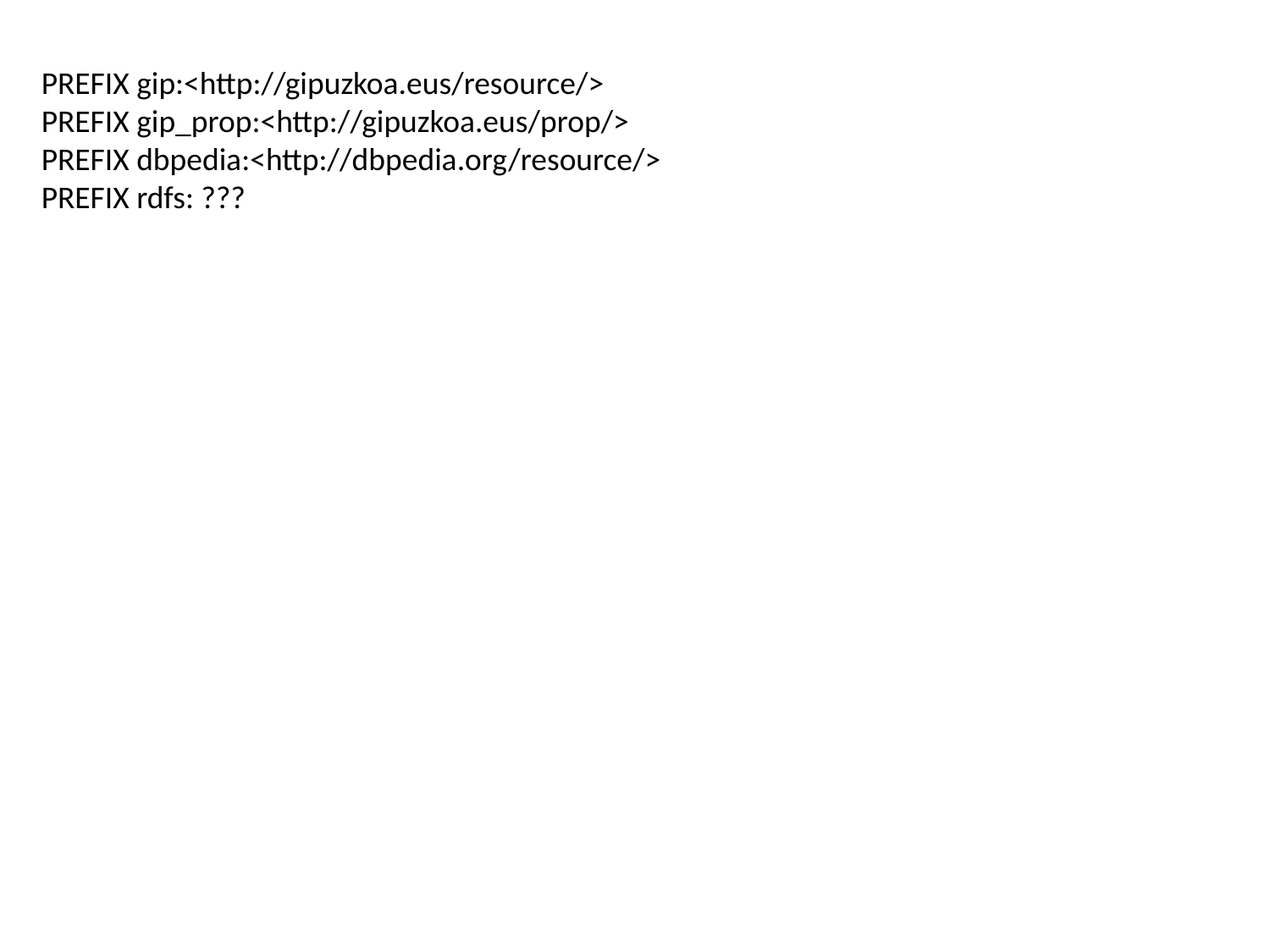

PREFIX gip:<http://gipuzkoa.eus/resource/>
PREFIX gip_prop:<http://gipuzkoa.eus/prop/>
PREFIX dbpedia:<http://dbpedia.org/resource/>
PREFIX rdfs: ???